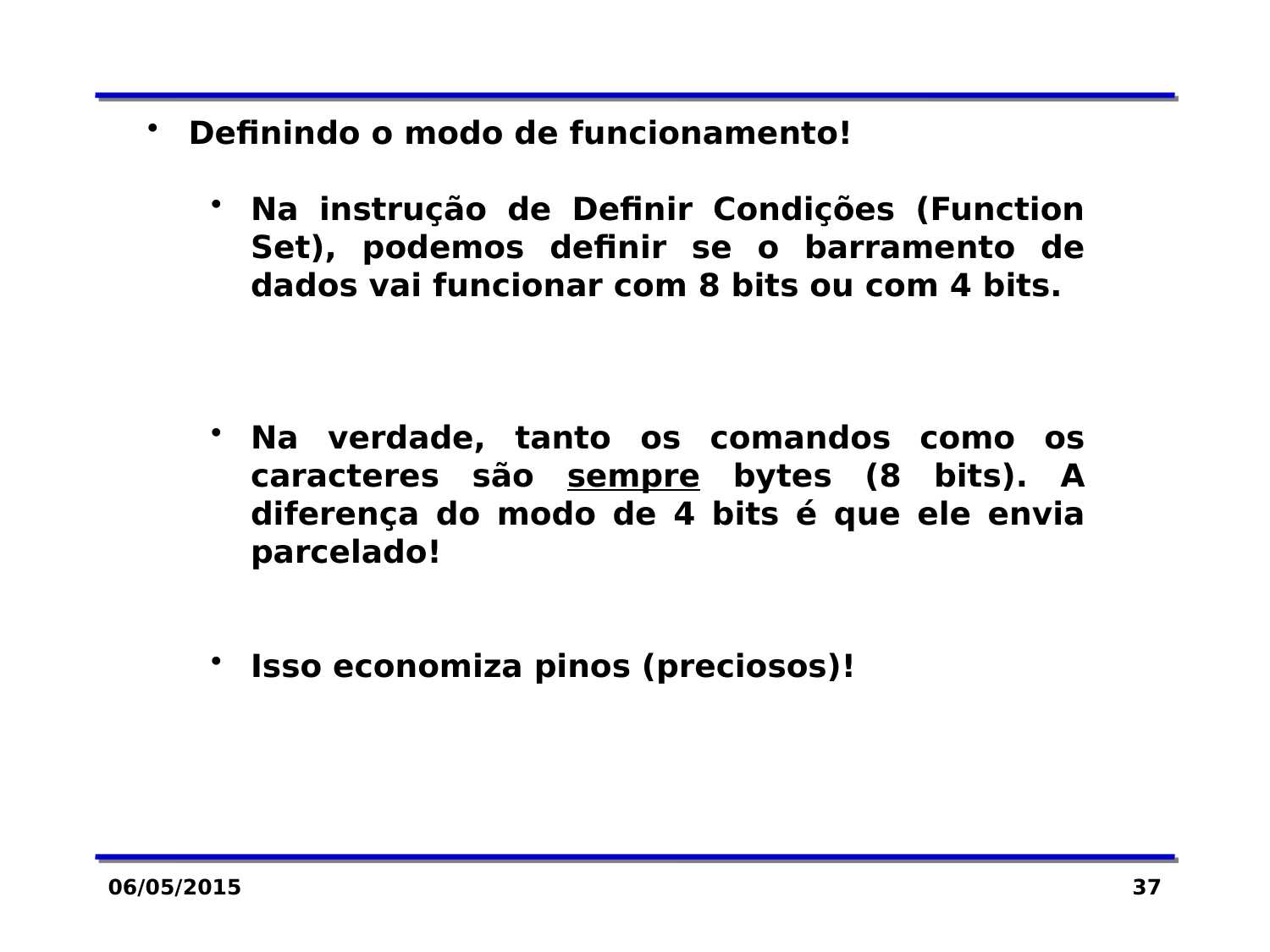

Definindo o modo de funcionamento!

Na instrução de Definir Condições (Function Set), podemos definir se o barramento de dados vai funcionar com 8 bits ou com 4 bits.

Na verdade, tanto os comandos como os caracteres são sempre bytes (8 bits). A diferença do modo de 4 bits é que ele envia parcelado!

Isso economiza pinos (preciosos)!

06/05/2015
37